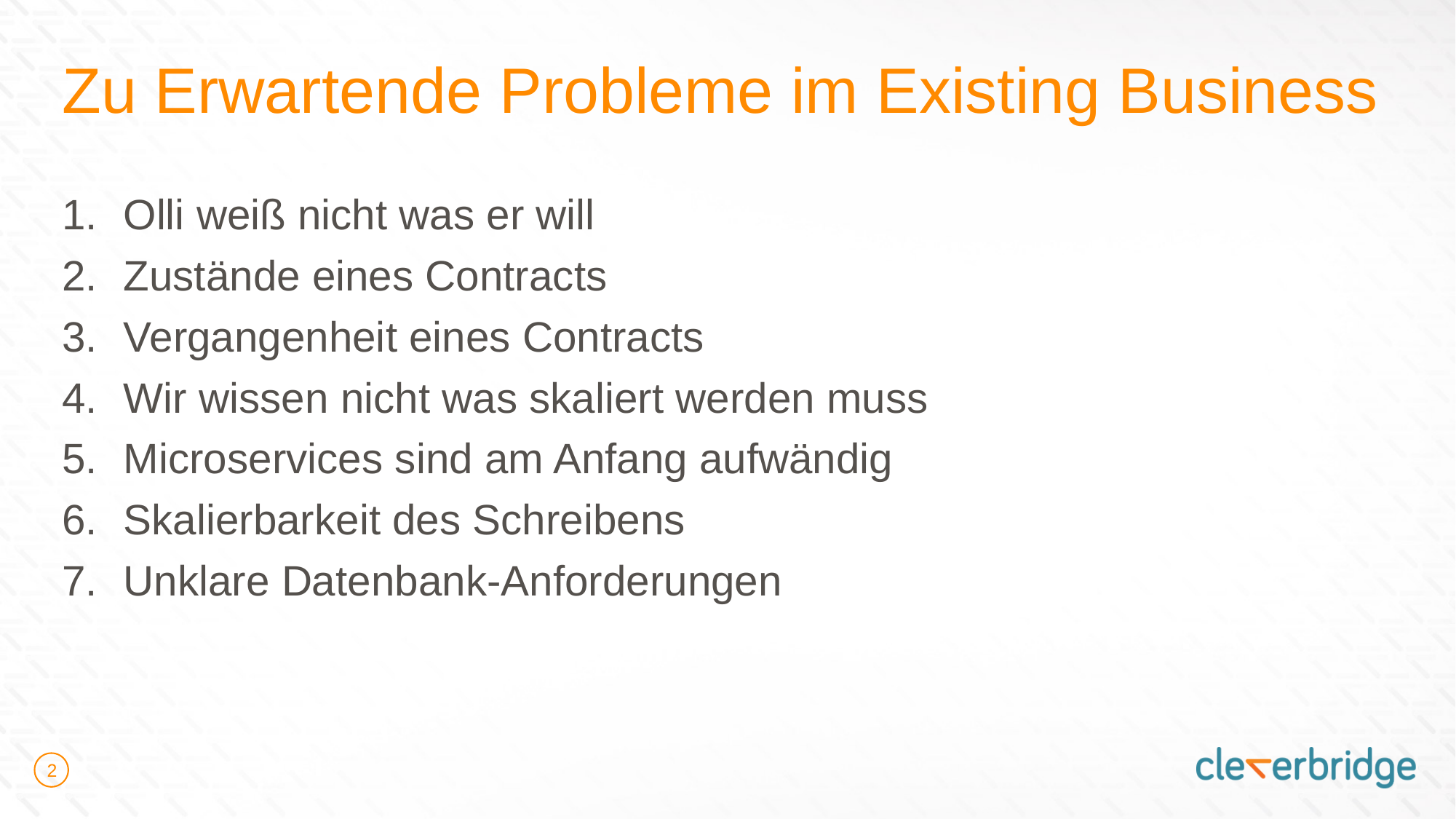

# Zu Erwartende Probleme im Existing Business
Olli weiß nicht was er will
Zustände eines Contracts
Vergangenheit eines Contracts
Wir wissen nicht was skaliert werden muss
Microservices sind am Anfang aufwändig
Skalierbarkeit des Schreibens
Unklare Datenbank-Anforderungen

2